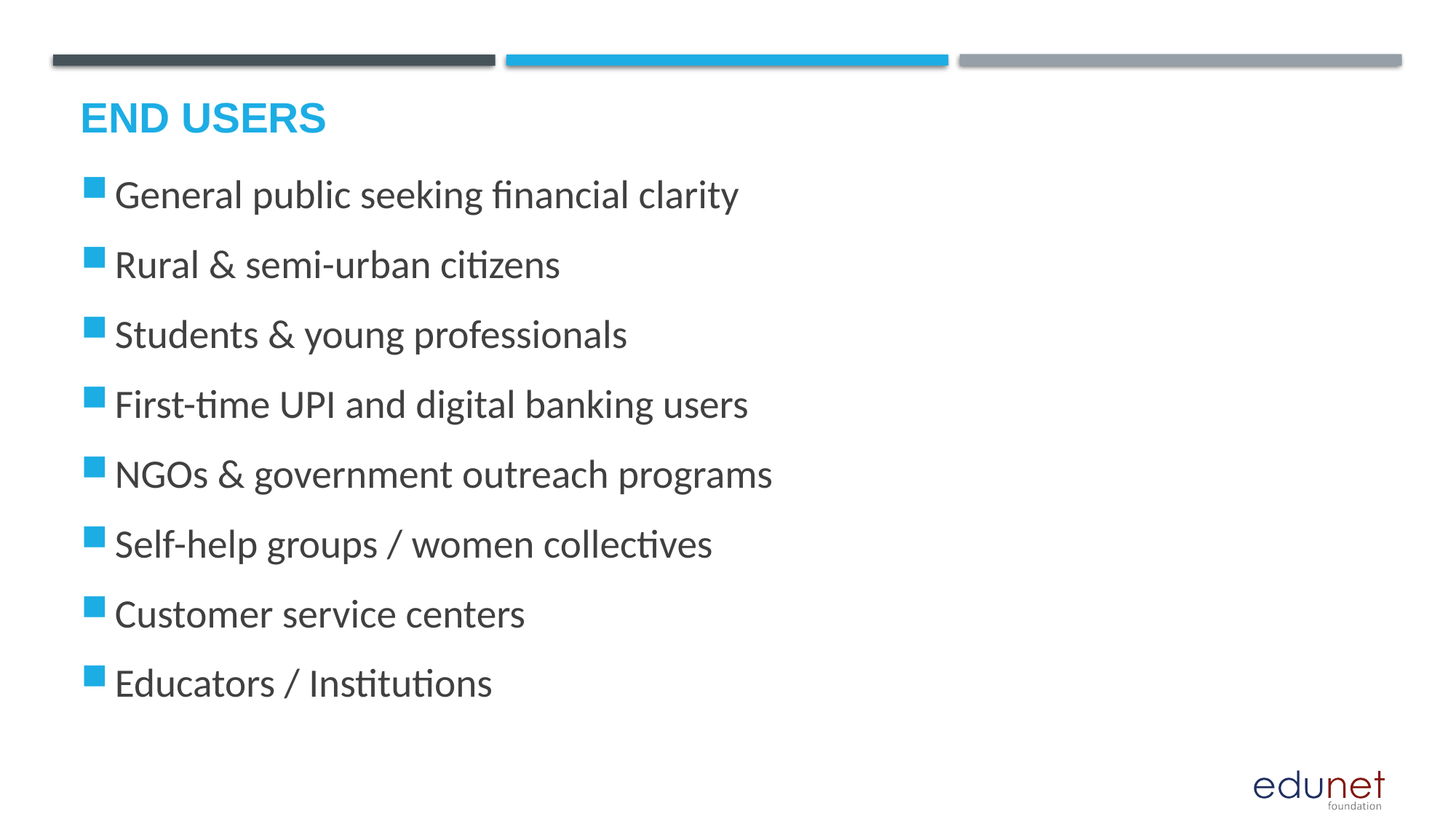

# End users
General public seeking financial clarity
Rural & semi-urban citizens
Students & young professionals
First-time UPI and digital banking users
NGOs & government outreach programs
Self-help groups / women collectives
Customer service centers
Educators / Institutions